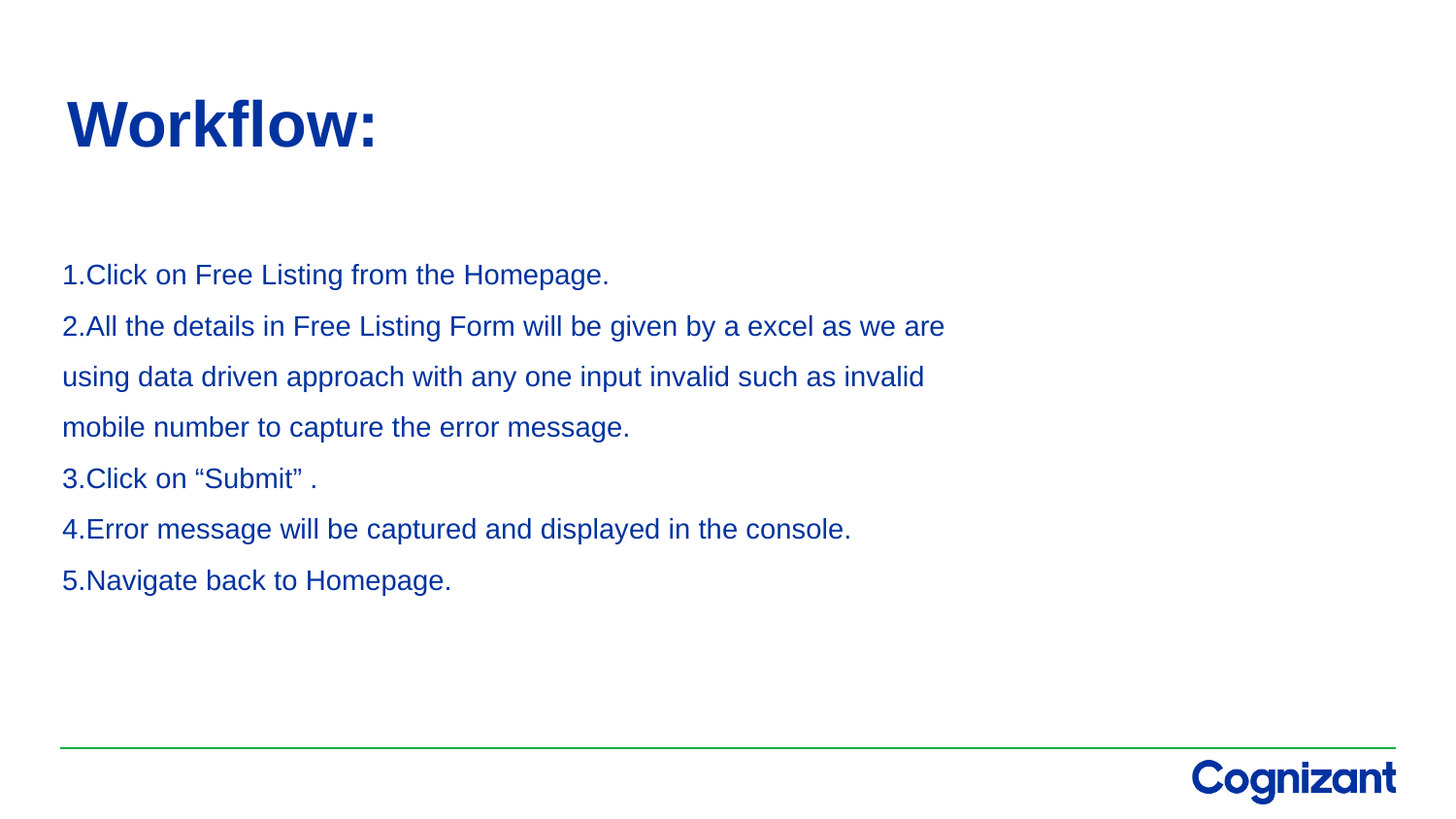

# Workflow:
1.Click on Free Listing from the Homepage.
2.All the details in Free Listing Form will be given by a excel as we are using data driven approach with any one input invalid such as invalid mobile number to capture the error message.
3.Click on “Submit” .
4.Error message will be captured and displayed in the console.
5.Navigate back to Homepage.